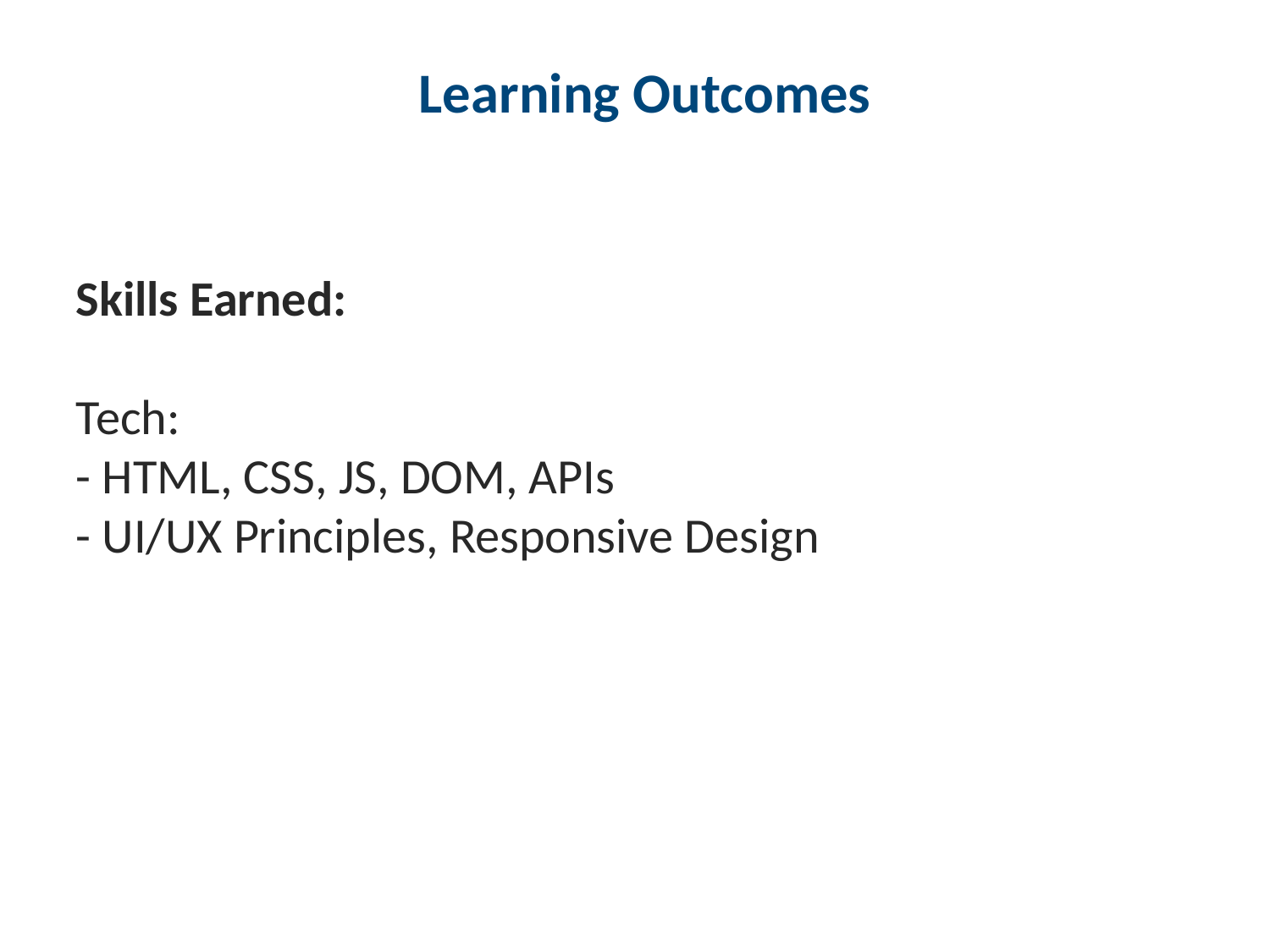

#
                           Learning Outcomes

Skills Earned:
Tech:
- HTML, CSS, JS, DOM, APIs
- UI/UX Principles, Responsive Design